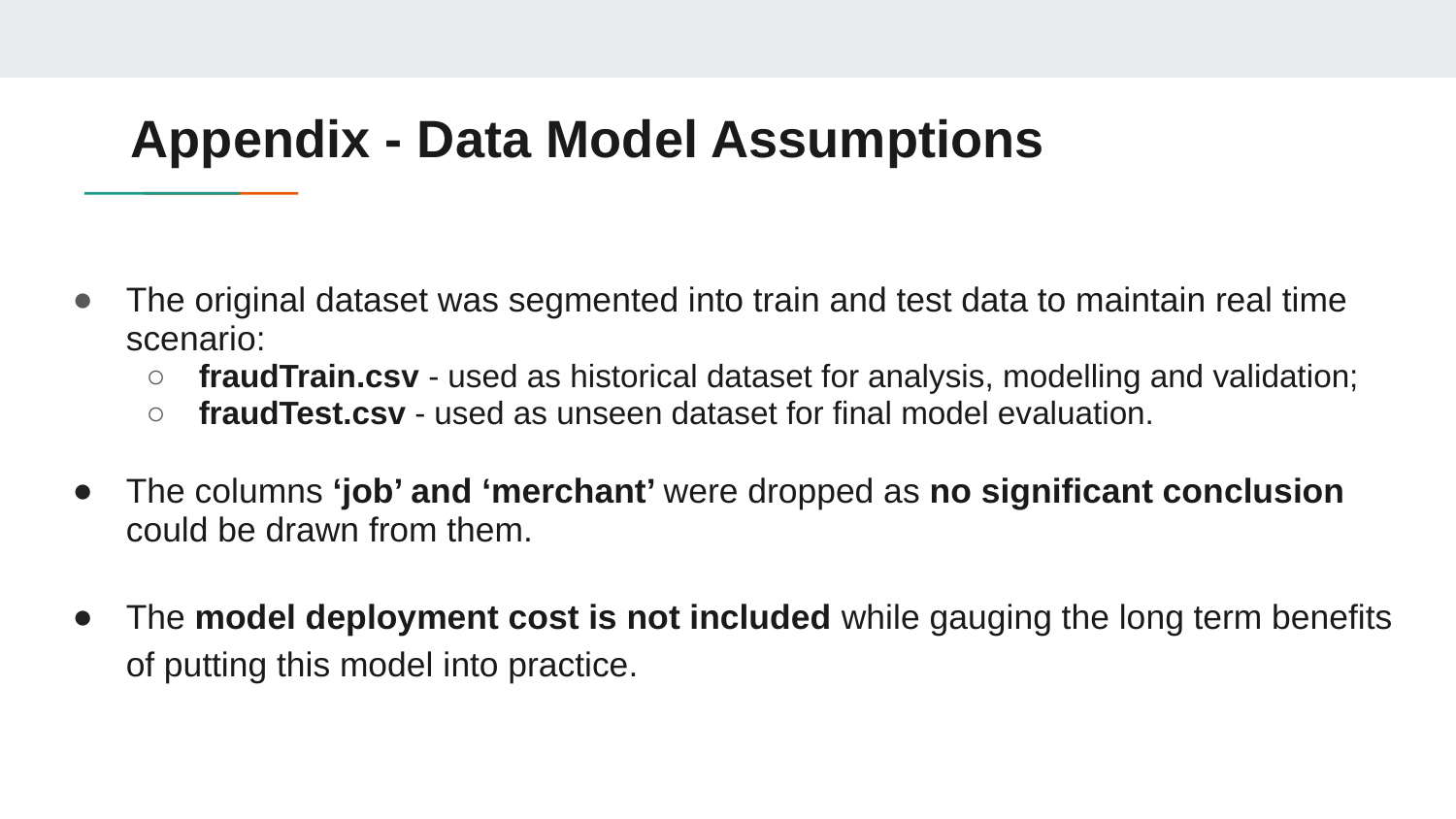

# Appendix - Data Model Assumptions
The original dataset was segmented into train and test data to maintain real time scenario:
fraudTrain.csv - used as historical dataset for analysis, modelling and validation;
fraudTest.csv - used as unseen dataset for final model evaluation.

The columns ‘job’ and ‘merchant’ were dropped as no significant conclusion could be drawn from them.
The model deployment cost is not included while gauging the long term benefits of putting this model into practice.